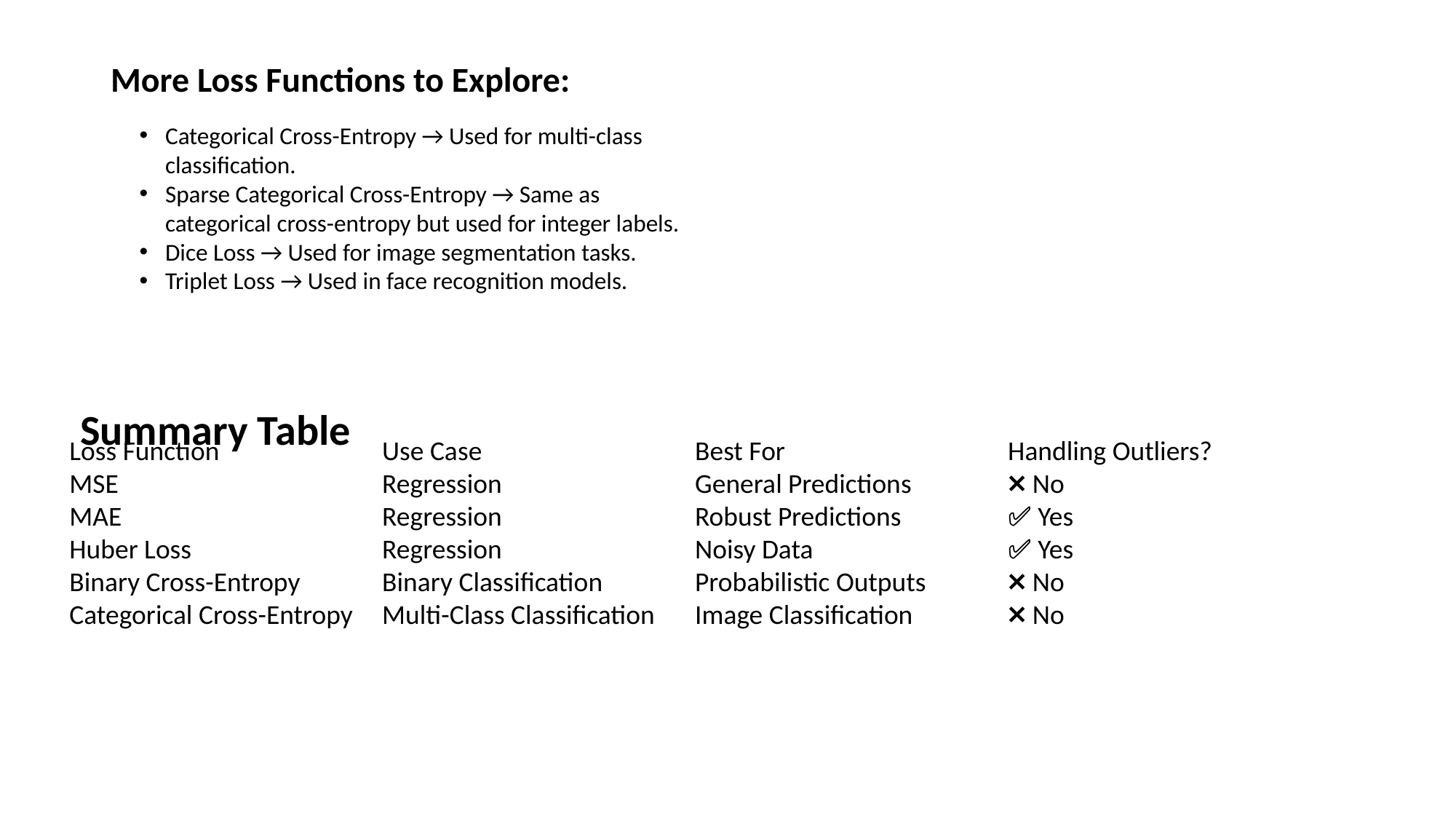

More Loss Functions to Explore:
Categorical Cross-Entropy → Used for multi-class classification.
Sparse Categorical Cross-Entropy → Same as categorical cross-entropy but used for integer labels.
Dice Loss → Used for image segmentation tasks.
Triplet Loss → Used in face recognition models.
Summary Table
| Loss Function | Use Case | Best For | Handling Outliers? |
| --- | --- | --- | --- |
| MSE | Regression | General Predictions | ❌ No |
| MAE | Regression | Robust Predictions | ✅ Yes |
| Huber Loss | Regression | Noisy Data | ✅ Yes |
| Binary Cross-Entropy | Binary Classification | Probabilistic Outputs | ❌ No |
| Categorical Cross-Entropy | Multi-Class Classification | Image Classification | ❌ No |